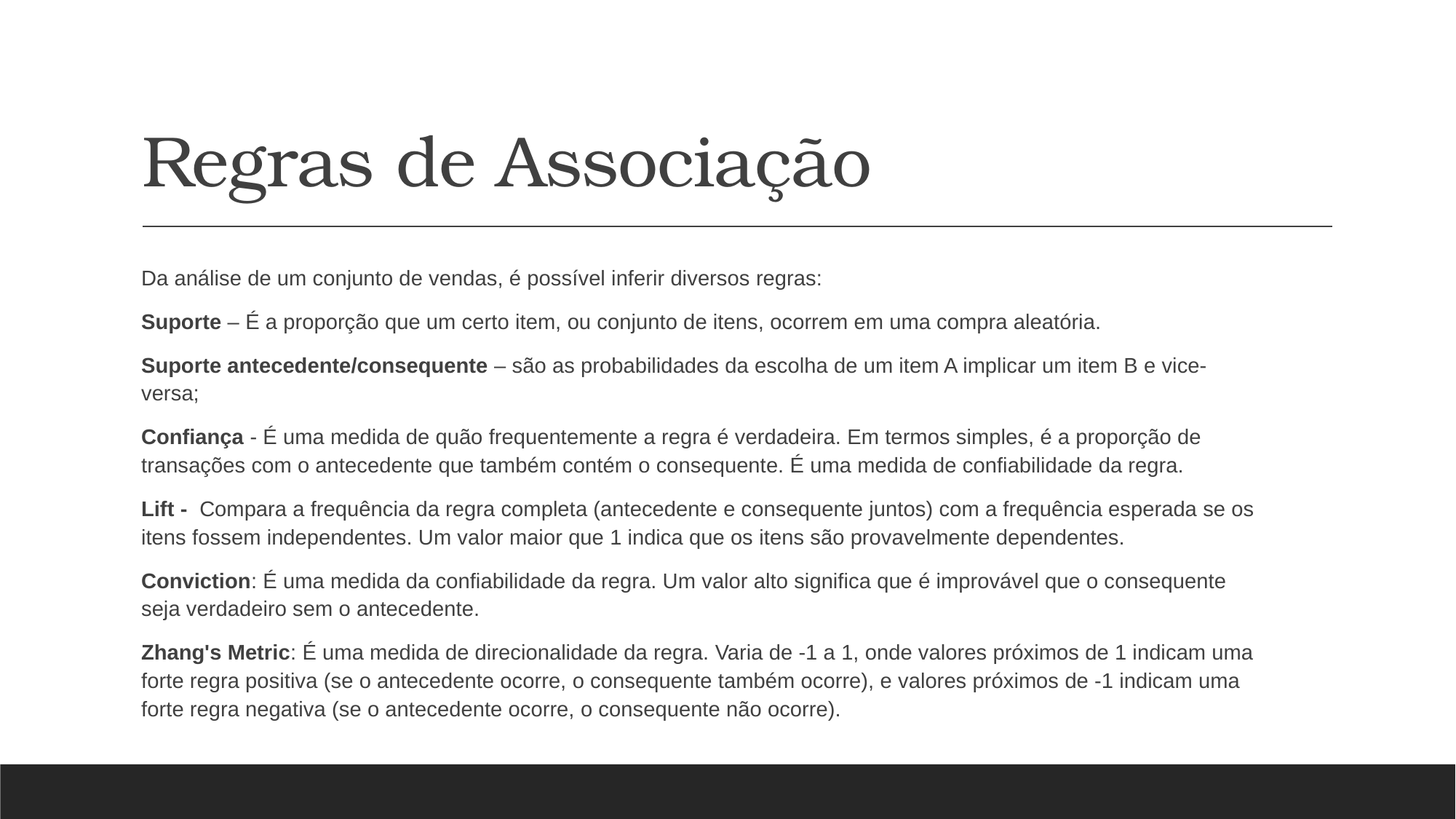

# Regras de Associação
Da análise de um conjunto de vendas, é possível inferir diversos regras:
Suporte – É a proporção que um certo item, ou conjunto de itens, ocorrem em uma compra aleatória.
Suporte antecedente/consequente – são as probabilidades da escolha de um item A implicar um item B e vice-versa;
Confiança - É uma medida de quão frequentemente a regra é verdadeira. Em termos simples, é a proporção de transações com o antecedente que também contém o consequente. É uma medida de confiabilidade da regra.
Lift -  Compara a frequência da regra completa (antecedente e consequente juntos) com a frequência esperada se os itens fossem independentes. Um valor maior que 1 indica que os itens são provavelmente dependentes.
Conviction: É uma medida da confiabilidade da regra. Um valor alto significa que é improvável que o consequente seja verdadeiro sem o antecedente.
Zhang's Metric: É uma medida de direcionalidade da regra. Varia de -1 a 1, onde valores próximos de 1 indicam uma forte regra positiva (se o antecedente ocorre, o consequente também ocorre), e valores próximos de -1 indicam uma forte regra negativa (se o antecedente ocorre, o consequente não ocorre).